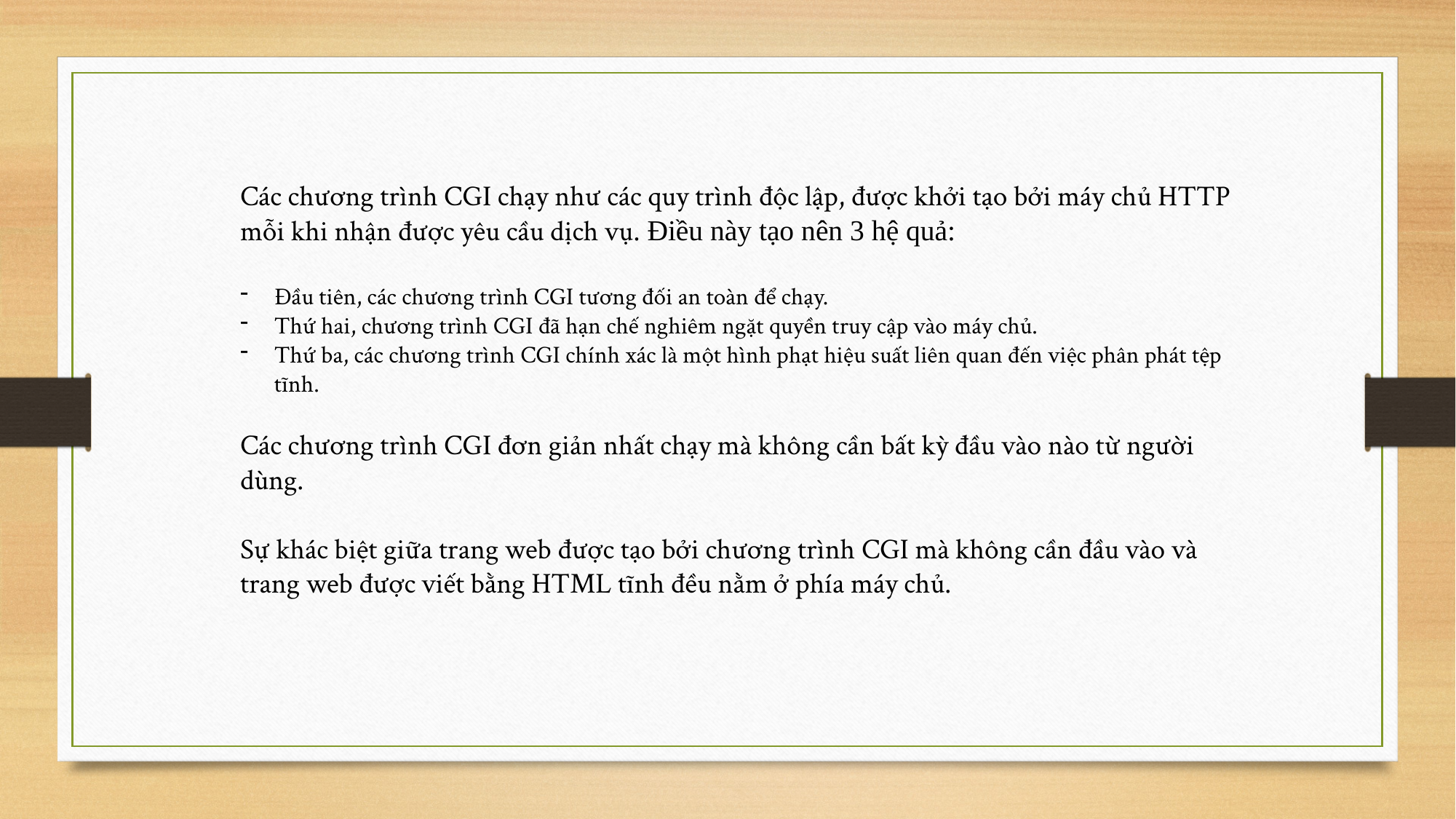

Các chương trình CGI chạy như các quy trình độc lập, được khởi tạo bởi máy chủ HTTP mỗi khi nhận được yêu cầu dịch vụ. Điều này tạo nên 3 hệ quả:

Đầu tiên, các chương trình CGI tương đối an toàn để chạy.
Thứ hai, chương trình CGI đã hạn chế nghiêm ngặt quyền truy cập vào máy chủ.
Thứ ba, các chương trình CGI chính xác là một hình phạt hiệu suất liên quan đến việc phân phát tệp tĩnh.

Các chương trình CGI đơn giản nhất chạy mà không cần bất kỳ đầu vào nào từ người dùng.

Sự khác biệt giữa trang web được tạo bởi chương trình CGI mà không cần đầu vào và trang web được viết bằng HTML tĩnh đều nằm ở phía máy chủ.